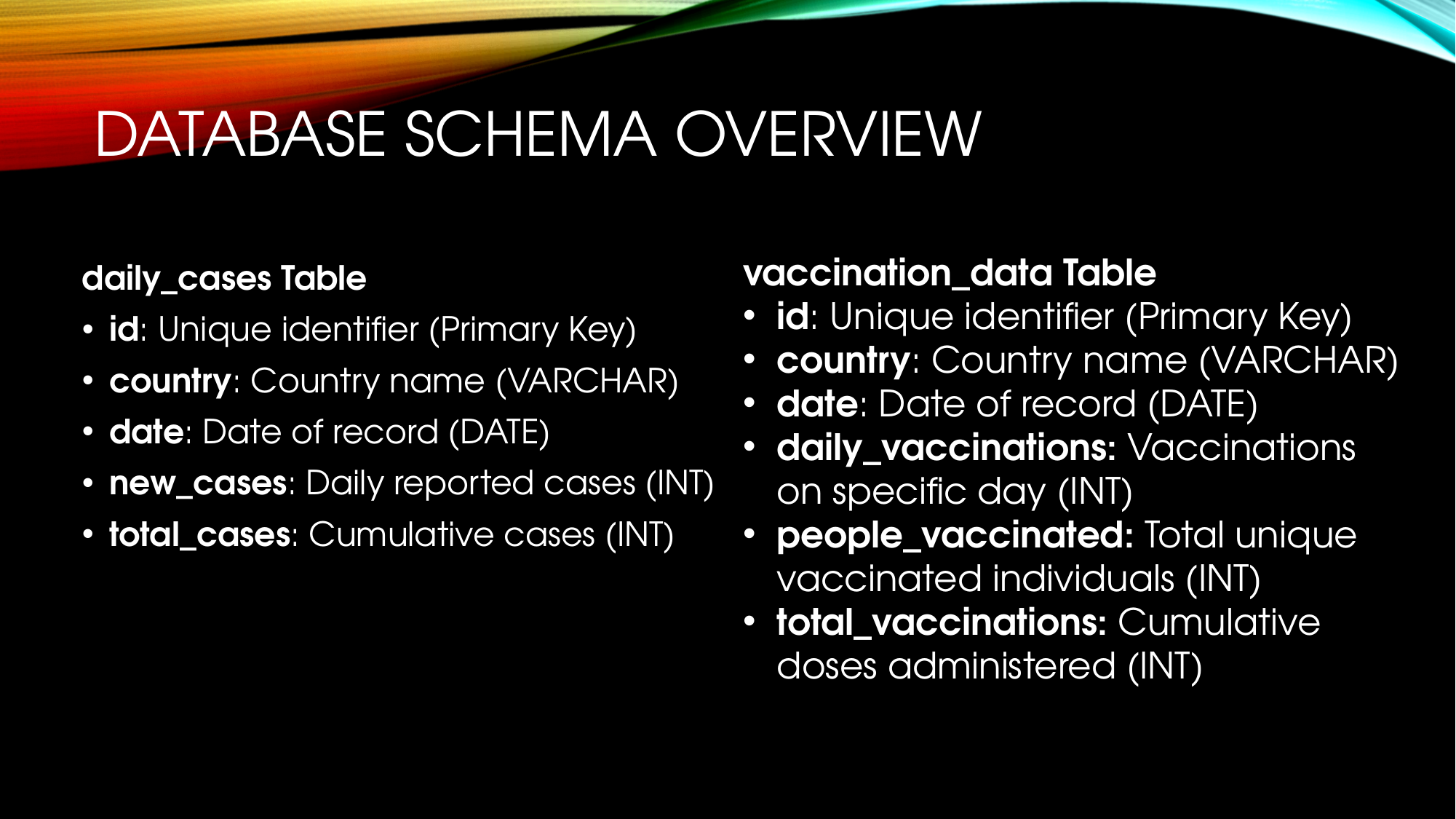

# Database Schema Overview
vaccination_data Table
id: Unique identifier (Primary Key)
country: Country name (VARCHAR)
date: Date of record (DATE)
daily_vaccinations: Vaccinations on specific day (INT)
people_vaccinated: Total unique vaccinated individuals (INT)
total_vaccinations: Cumulative doses administered (INT)
daily_cases Table
id: Unique identifier (Primary Key)
country: Country name (VARCHAR)
date: Date of record (DATE)
new_cases: Daily reported cases (INT)
total_cases: Cumulative cases (INT)